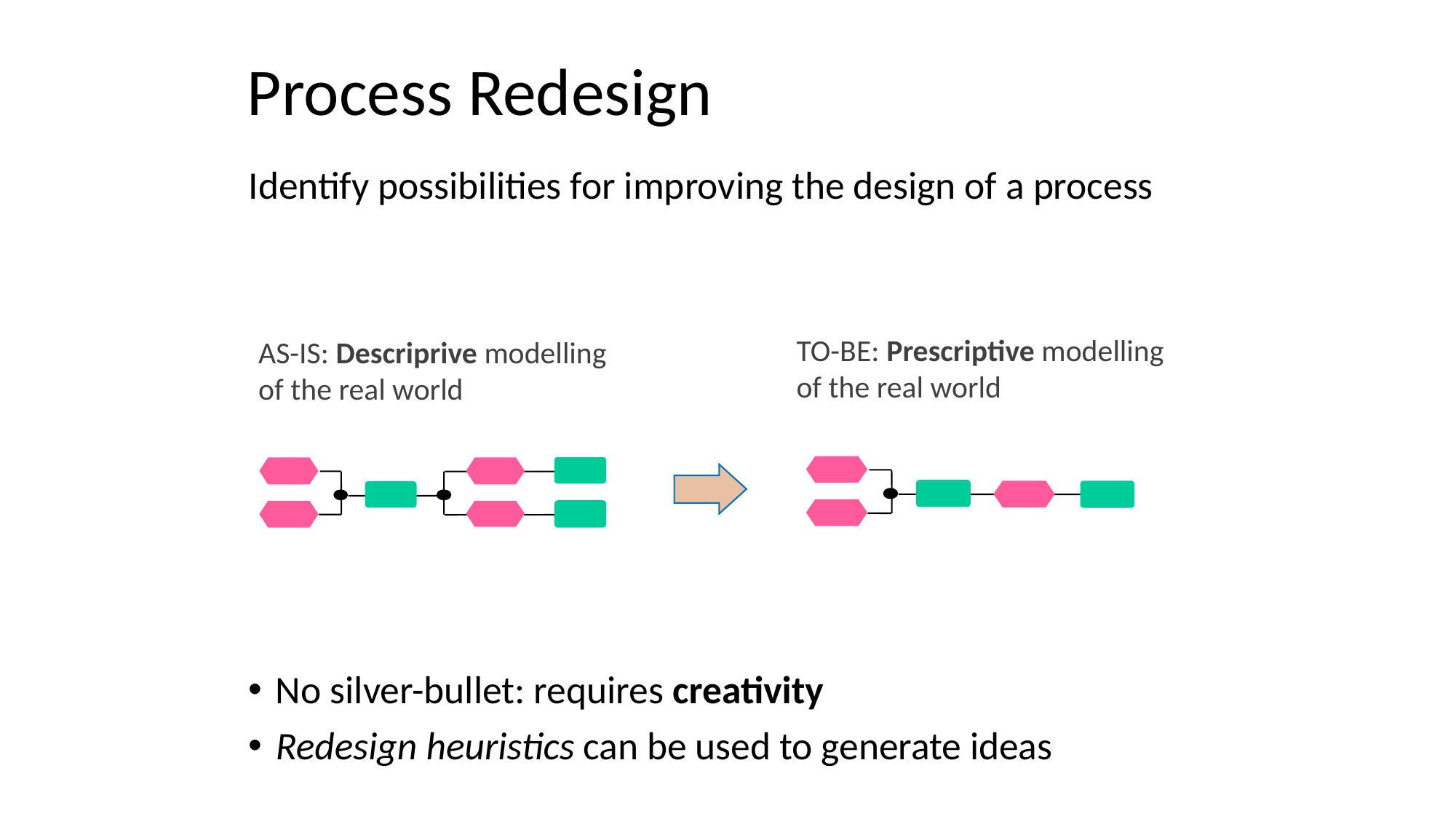

# Process Redesign
Identify possibilities for improving the design of a process

No silver-bullet: requires creativity
Redesign heuristics can be used to generate ideas
TO-BE: Prescriptive modelling
of the real world

AS-IS: Descriprive modelling
of the real world